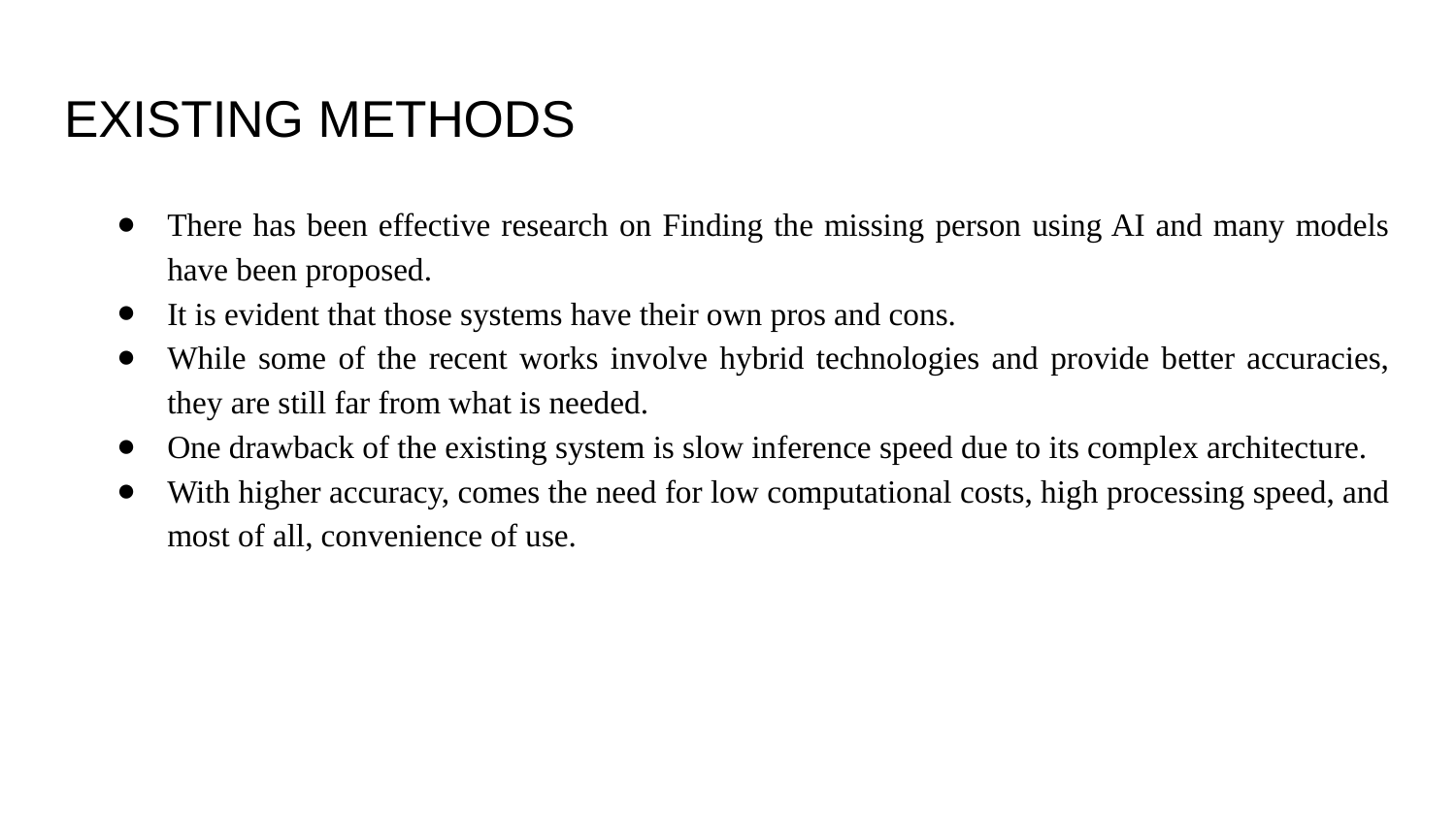

# EXISTING METHODS
There has been effective research on Finding the missing person using AI and many models have been proposed.​
It is evident that those systems have their own pros and cons.​
While some of the recent works involve hybrid technologies and provide better accuracies, they are still far from what is needed.​
One drawback of the existing system is slow inference speed due to its complex architecture. ​
With higher accuracy, comes the need for low computational costs, high processing speed, and most of all, convenience of use.​